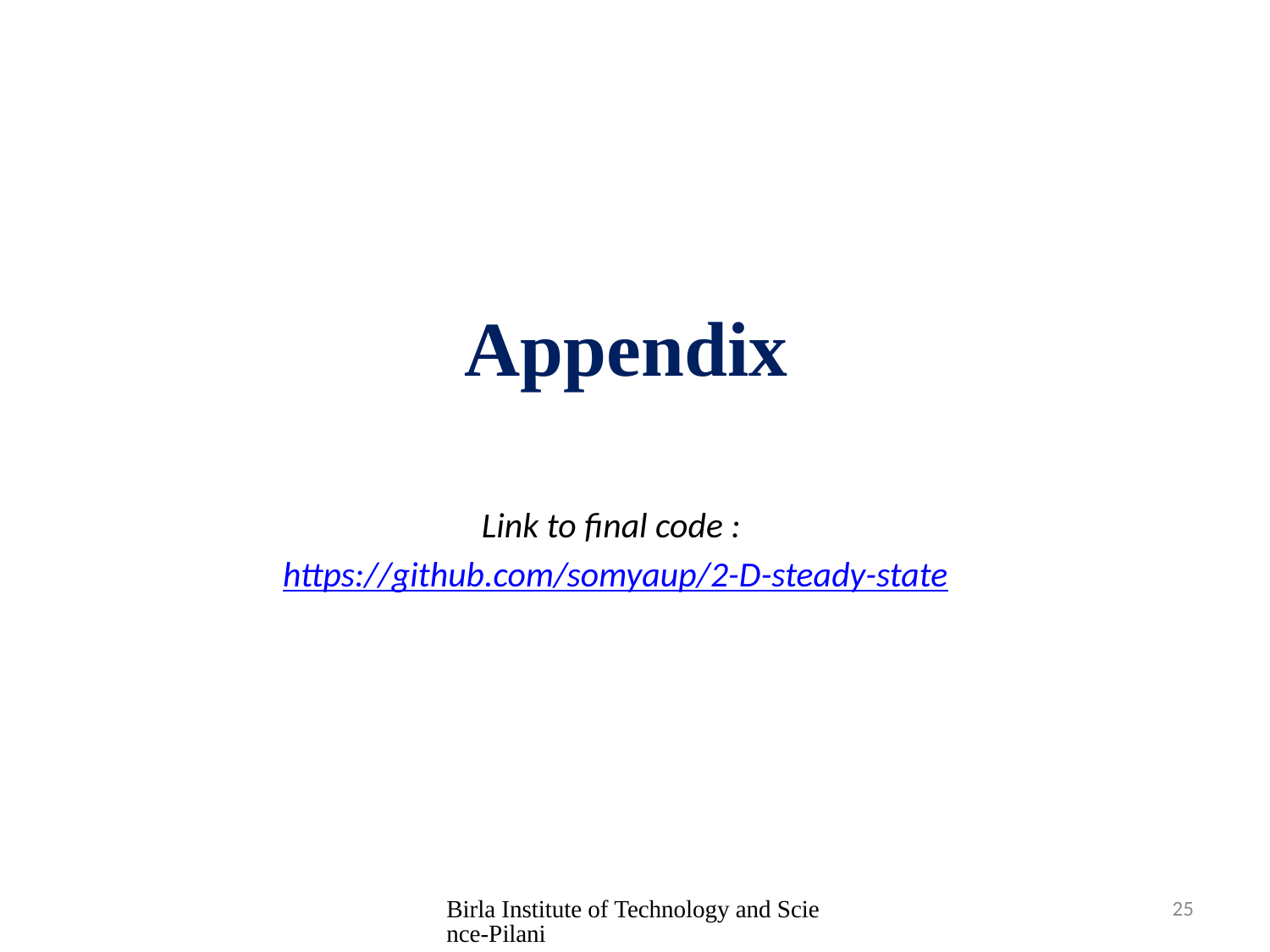

# Appendix
Link to final code :
 https://github.com/somyaup/2-D-steady-state
Birla Institute of Technology and Science-Pilani
25